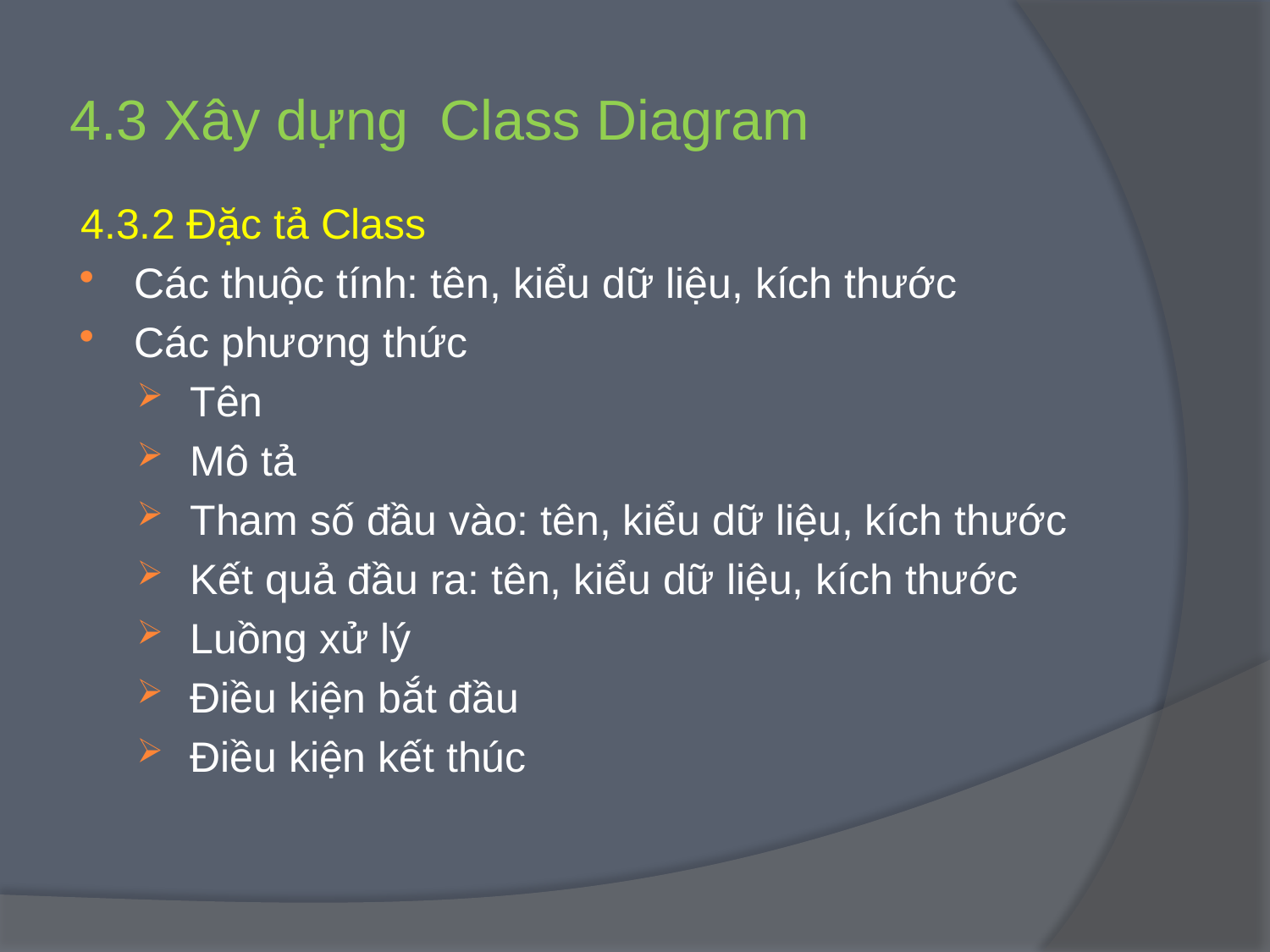

# 4.3 Xây dựng  Class Diagram
4.3.2 Đặc tả Class
Các thuộc tính: tên, kiểu dữ liệu, kích thước
Các phương thức
Tên
Mô tả
Tham số đầu vào: tên, kiểu dữ liệu, kích thước
Kết quả đầu ra: tên, kiểu dữ liệu, kích thước
Luồng xử lý
Điều kiện bắt đầu
Điều kiện kết thúc